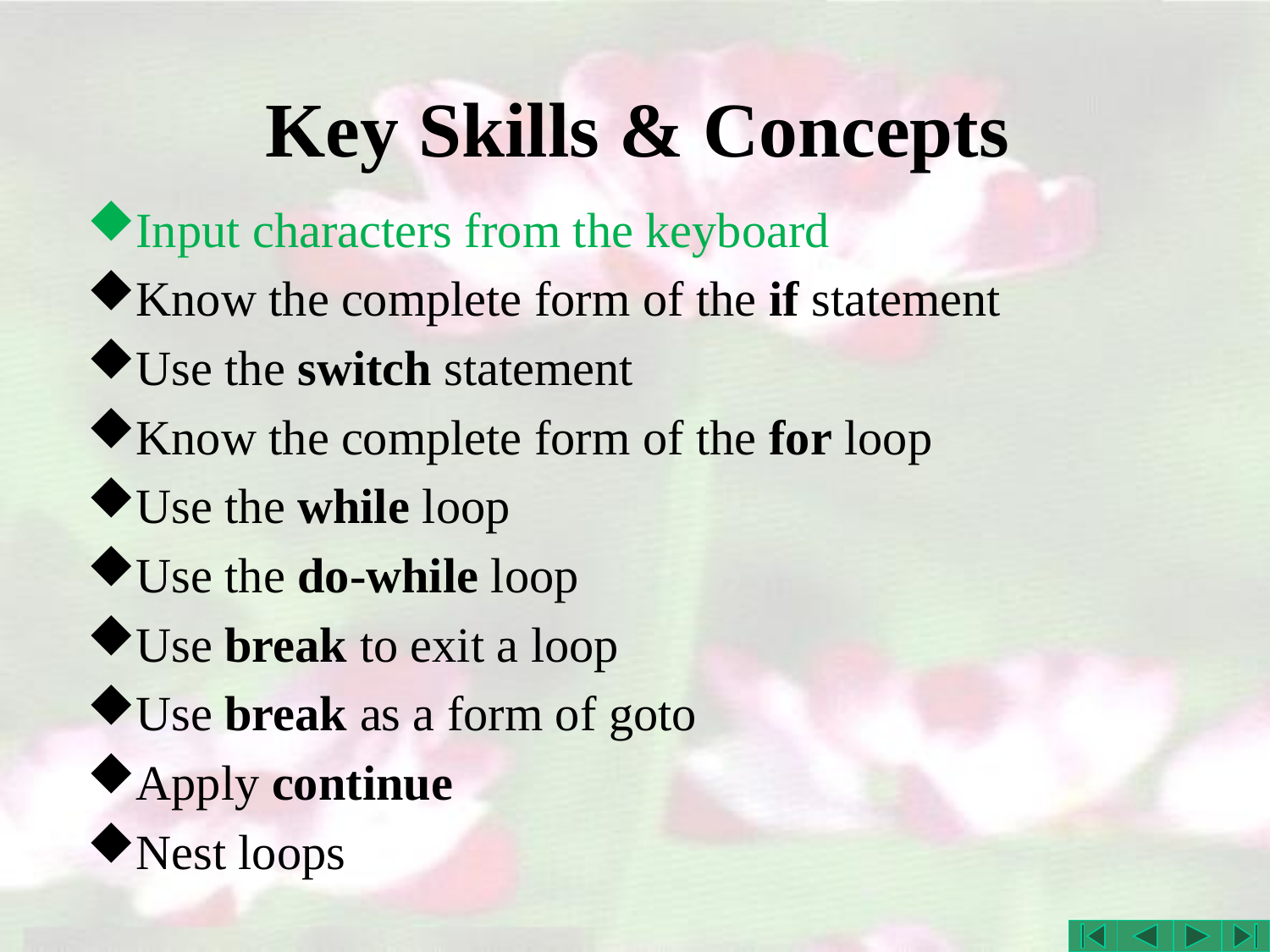

# Key Skills & Concepts
Input characters from the keyboard
Know the complete form of the if statement
Use the switch statement
Know the complete form of the for loop
Use the while loop
Use the do-while loop
Use break to exit a loop
Use break as a form of goto
Apply continue
Nest loops